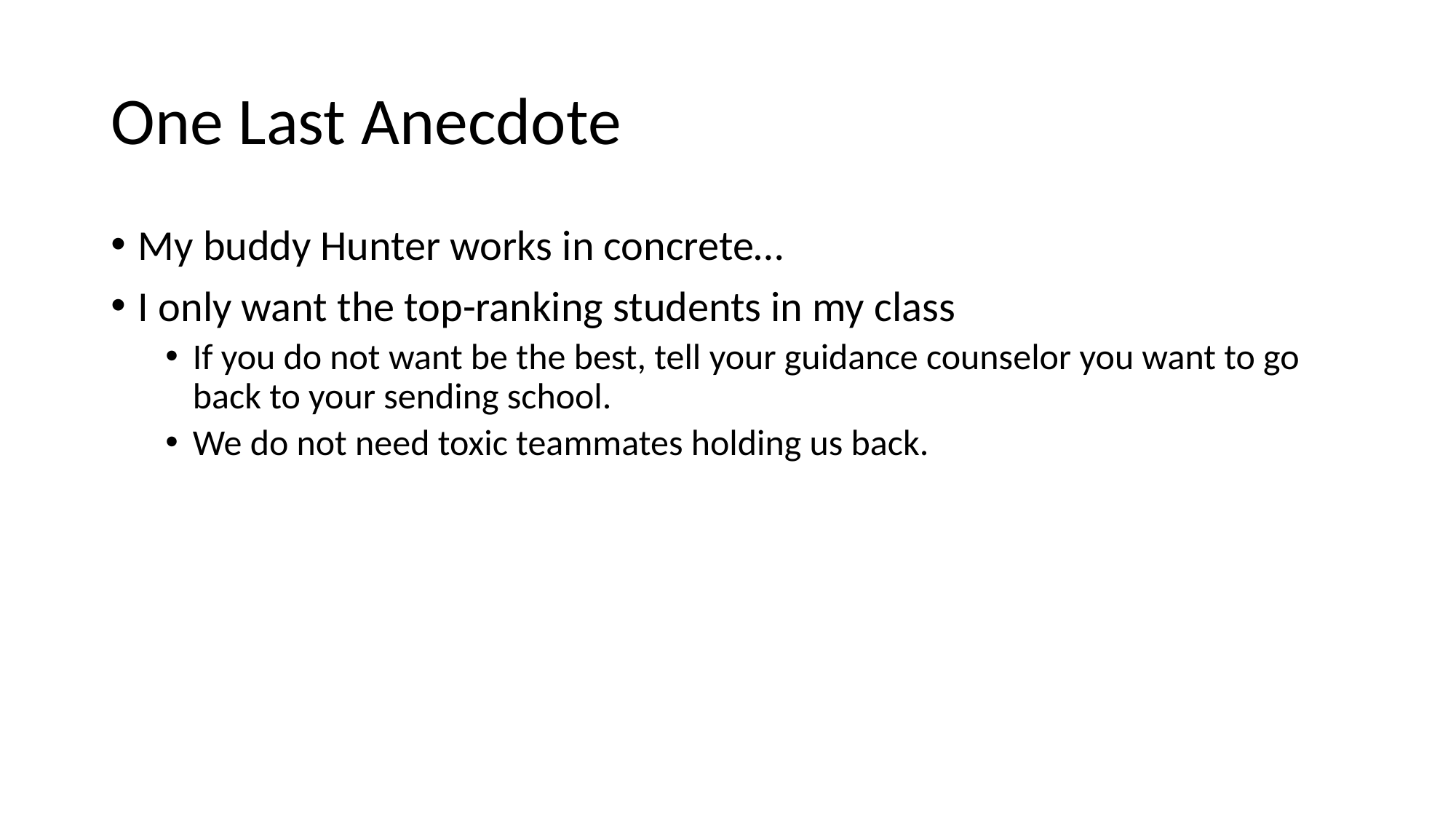

# One Last Anecdote
My buddy Hunter works in concrete…
I only want the top-ranking students in my class
If you do not want be the best, tell your guidance counselor you want to go back to your sending school.
We do not need toxic teammates holding us back.